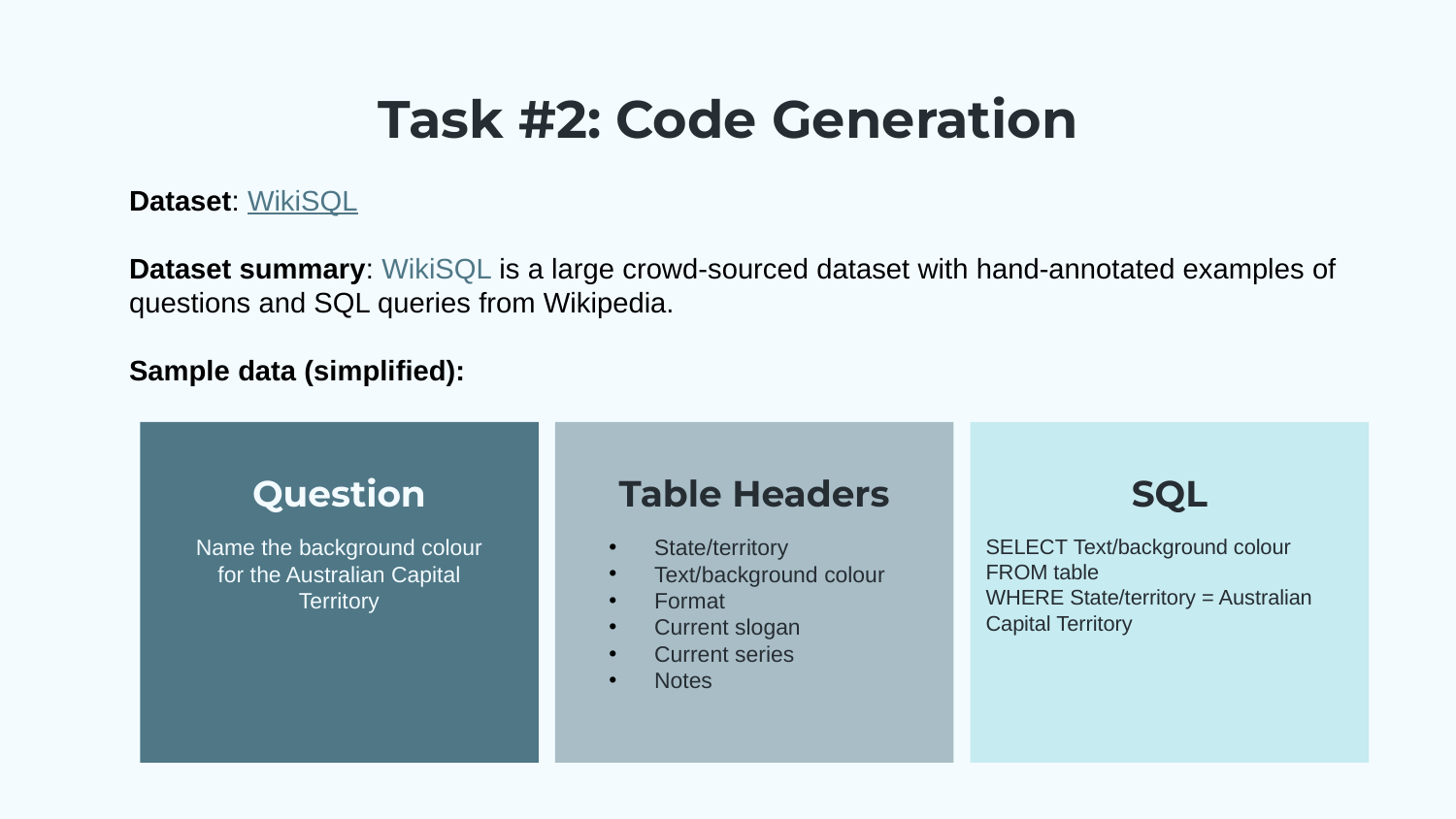

# Task #2: Code Generation
| phase (int32) | question (string) | table (dict) | sql (dict) |
| --- | --- | --- | --- |
| 1 | "Name the background colour for the Australian Capital Territory" | { "header": [ "State/territory", "Text/background colour", "Format", "Current slogan", "Current series", "Notes" ], "page\_title": "", "page\_id": "", "types": [ "text", "text", "text", "text", "text", "text" ], "id": "1-1000181-1", "section\_title": "", "caption": "", "rows": [ [ "Australian Capital Territory", "blue/white", "Yaa·nna", "ACT · CELEBRATION OF A CENTURY 2013", "YIL·00A", "Slogan screenprinted on plate" ], [ "New South Wales", "black/yellow", "aa·nn·aa", "NEW SOUTH WALES", "BX·99·HI", "No slogan on current series" ], [ "New South Wales", "black/white", "aaa·nna", "NSW", "CPX·12A", "Optional white slimline series" ], [ "Northern Territory", "ochre/white", "Ca·nn·aa", "NT · OUTBACK AUSTRALIA", "CB·06·ZZ", "New series began in June 2011" ], [ "Queensland", "maroon/white", "nnn·aaa", "QUEENSLAND · SUNSHINE STATE", "999·TLG", "Slogan embossed on plate" ], [ "South Australia", "black/white", "Snnn·aaa", "SOUTH AUSTRALIA", "S000·AZD", "No slogan on current series" ], [ "Victoria", "blue/white", "aaa·nnn", "VICTORIA - THE PLACE TO BE", "ZZZ·562", "Current series will be exhausted this year" ] ], "name": "table\_1000181\_1" } | { "human\_readable": "SELECT Text/background colour FROM table WHERE State/territory = Australian Capital Territory", "sel": 1, "agg": 0, "conds": { "column\_index": [ 0 ], "operator\_index": [ 0 ], "condition": [ "Australian Capital Territory" ] } } |
Dataset: WikiSQL

Dataset summary: WikiSQL is a large crowd-sourced dataset with hand-annotated examples of questions and SQL queries from Wikipedia.

Sample data (simplified):

Question
Name the background colour for the Australian Capital Territory
Table Headers
State/territory
Text/background colour
Format
Current slogan
Current series
Notes
SQL
SELECT Text/background colour
FROM table
WHERE State/territory = Australian Capital Territory